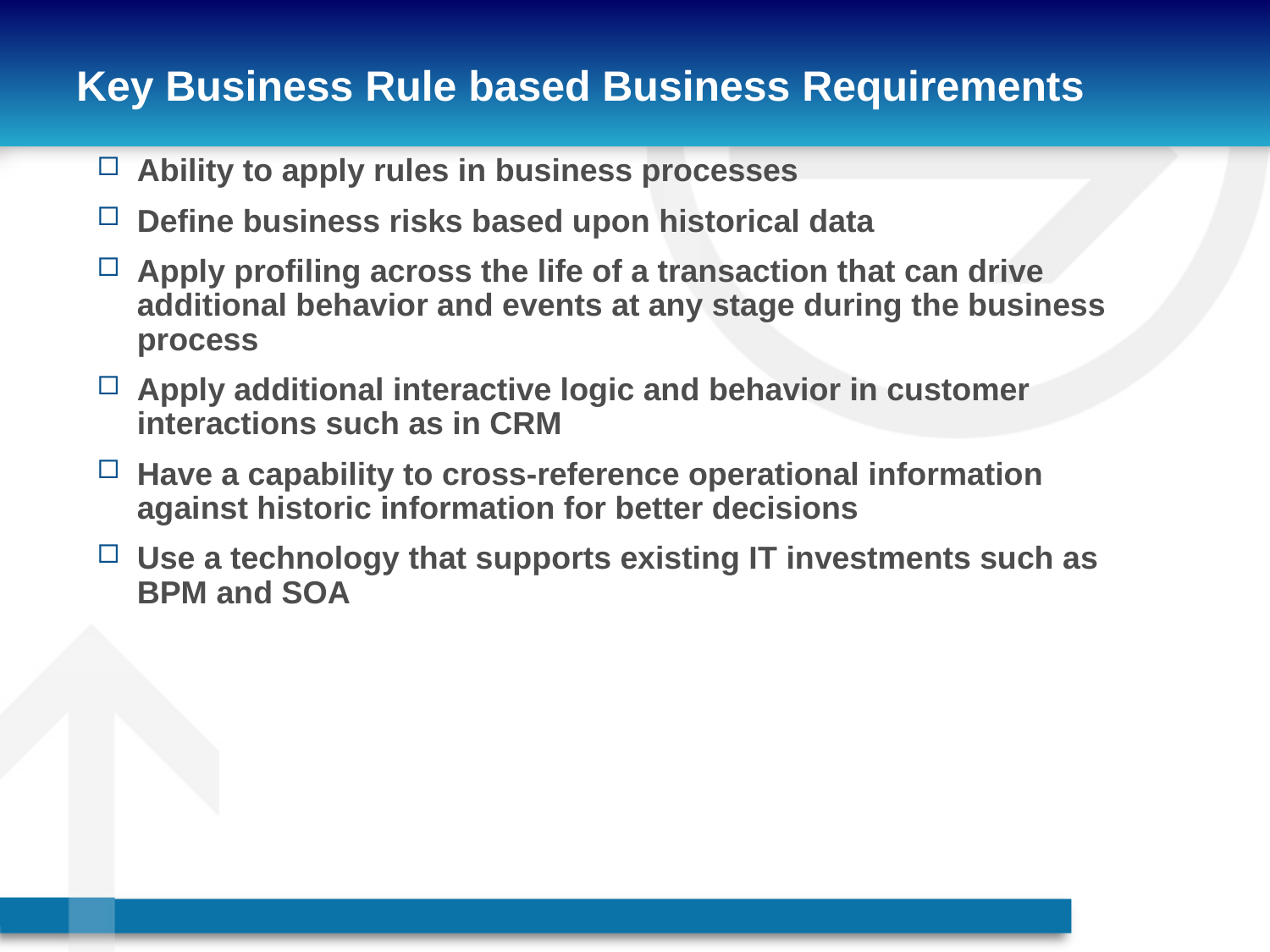

# Key Business Rule based Business Requirements
Ability to apply rules in business processes
Define business risks based upon historical data
Apply profiling across the life of a transaction that can drive additional behavior and events at any stage during the business process
Apply additional interactive logic and behavior in customer interactions such as in CRM
Have a capability to cross-reference operational information against historic information for better decisions
Use a technology that supports existing IT investments such as BPM and SOA